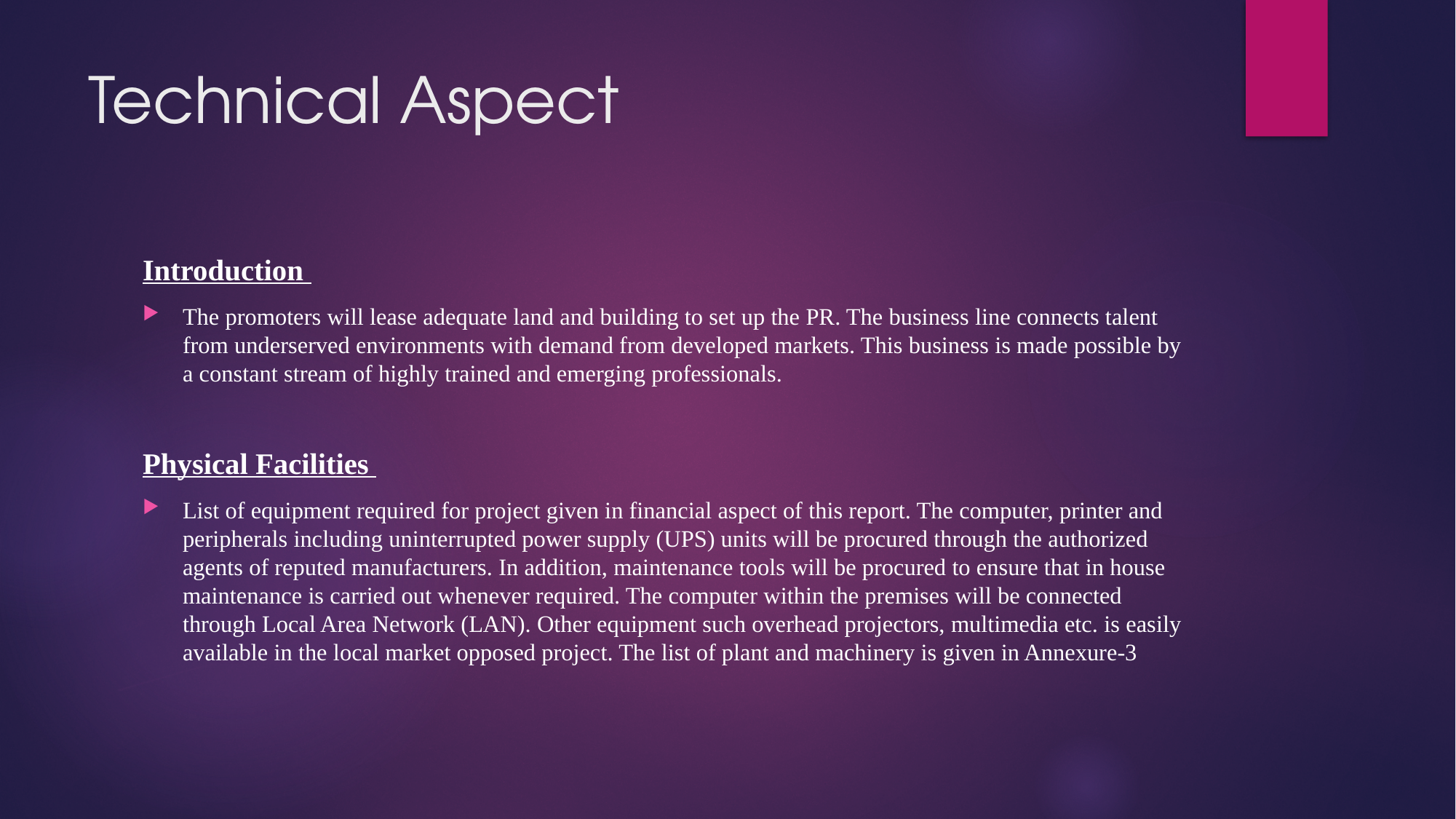

# Technical Aspect
Introduction
The promoters will lease adequate land and building to set up the PR. The business line connects talent from underserved environments with demand from developed markets. This business is made possible by a constant stream of highly trained and emerging professionals.

Physical Facilities
List of equipment required for project given in financial aspect of this report. The computer, printer and peripherals including uninterrupted power supply (UPS) units will be procured through the authorized agents of reputed manufacturers. In addition, maintenance tools will be procured to ensure that in house maintenance is carried out whenever required. The computer within the premises will be connected through Local Area Network (LAN). Other equipment such overhead projectors, multimedia etc. is easily available in the local market opposed project. The list of plant and machinery is given in Annexure-3